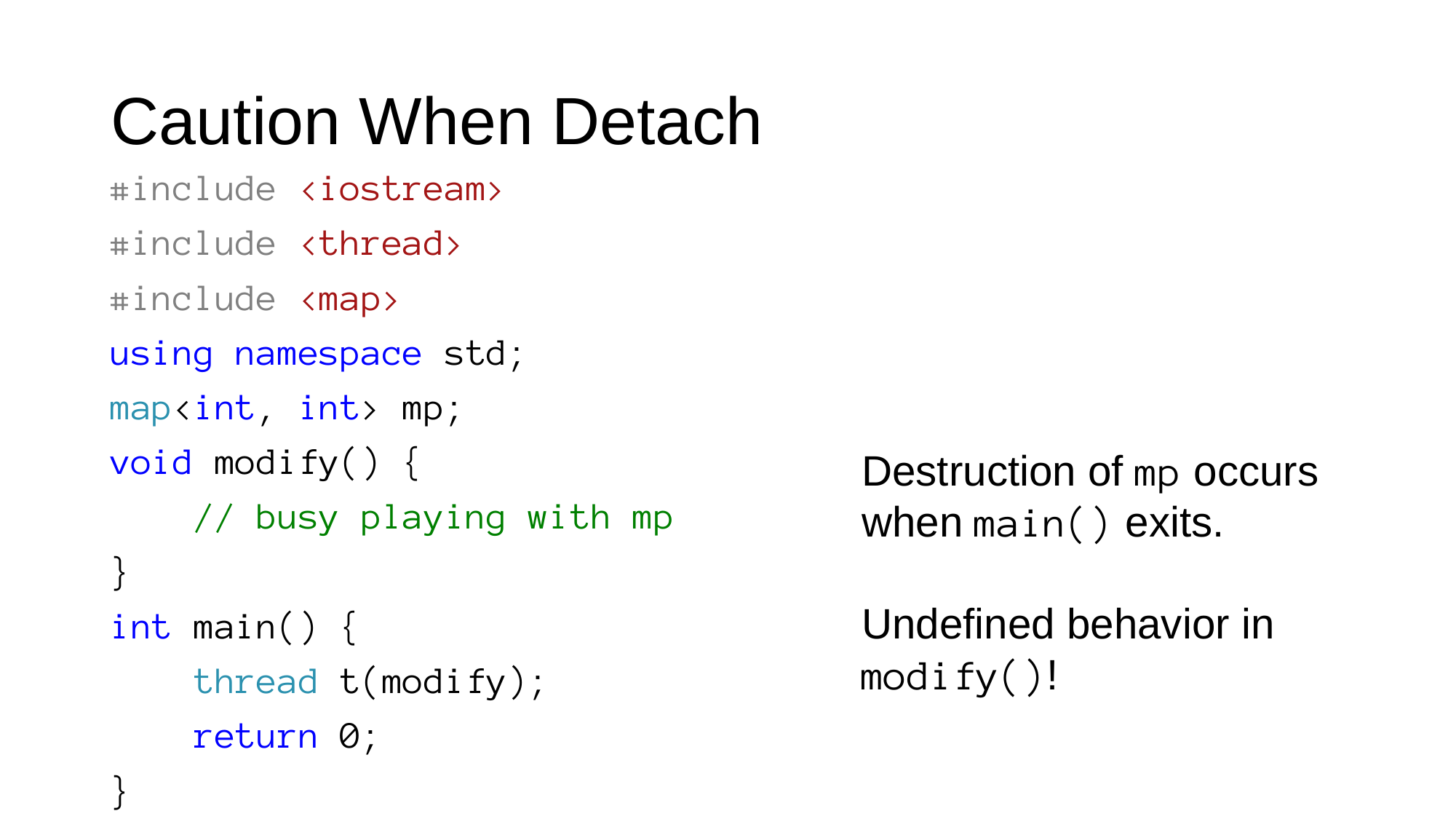

# Caution When Detach
#include <iostream>
#include <thread>
#include <map>
using namespace std;
map<int, int> mp;
void modify() {
    // busy playing with mp
}
int main() {
    thread t(modify);
    return 0;
}
Destruction of mp occurs when main() exits.

Undefined behavior in modify()!